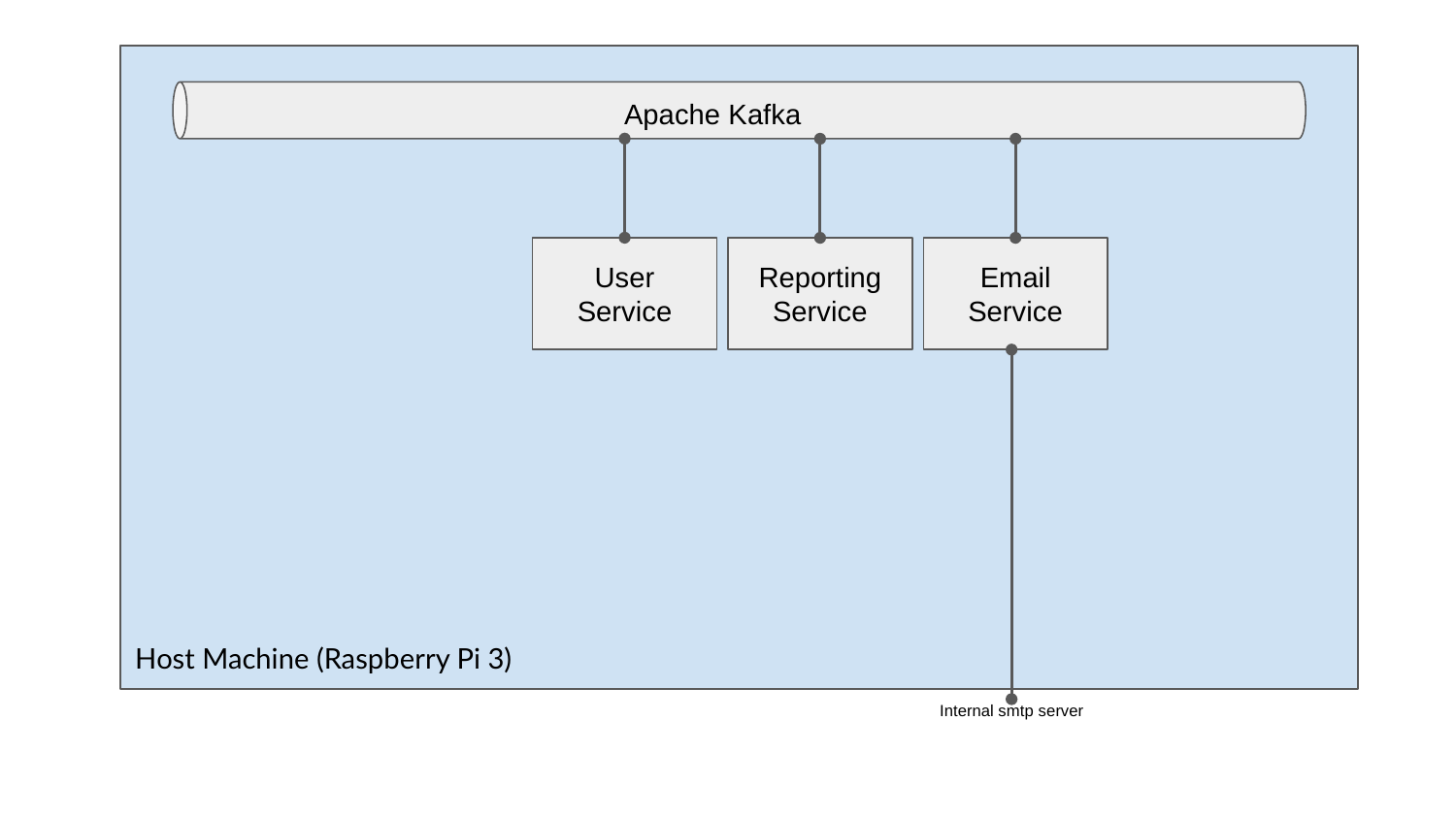

Host Machine (Raspberry Pi 3)
Apache Kafka
User
Service
Reporting Service
Email
Service
Internal smtp server